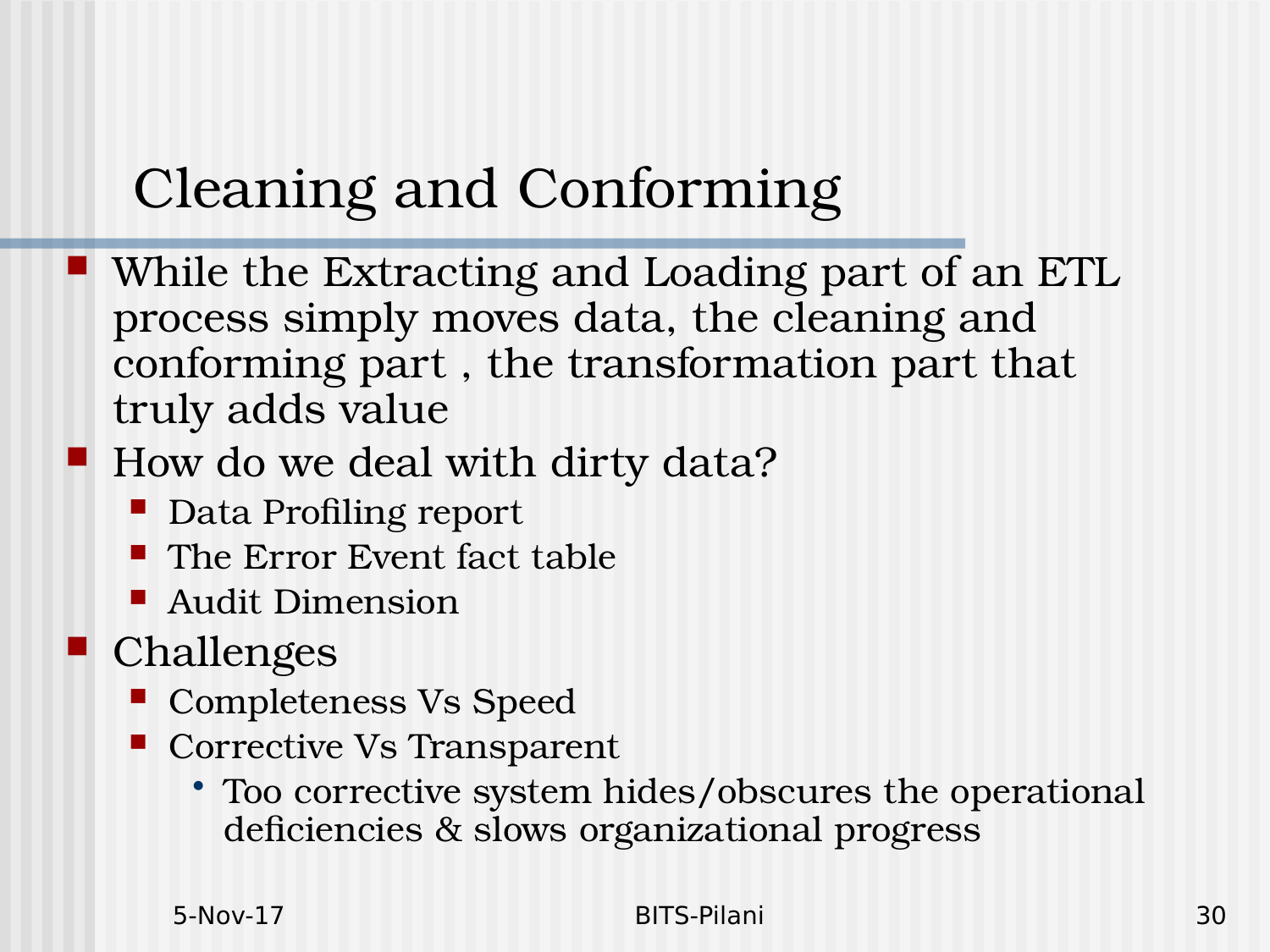

# Cleaning and Conforming
While the Extracting and Loading part of an ETL process simply moves data, the cleaning and conforming part , the transformation part that truly adds value
How do we deal with dirty data?
Data Profiling report
The Error Event fact table
Audit Dimension
Challenges
Completeness Vs Speed
Corrective Vs Transparent
Too corrective system hides/obscures the operational deficiencies & slows organizational progress
5-Nov-17
BITS-Pilani
30